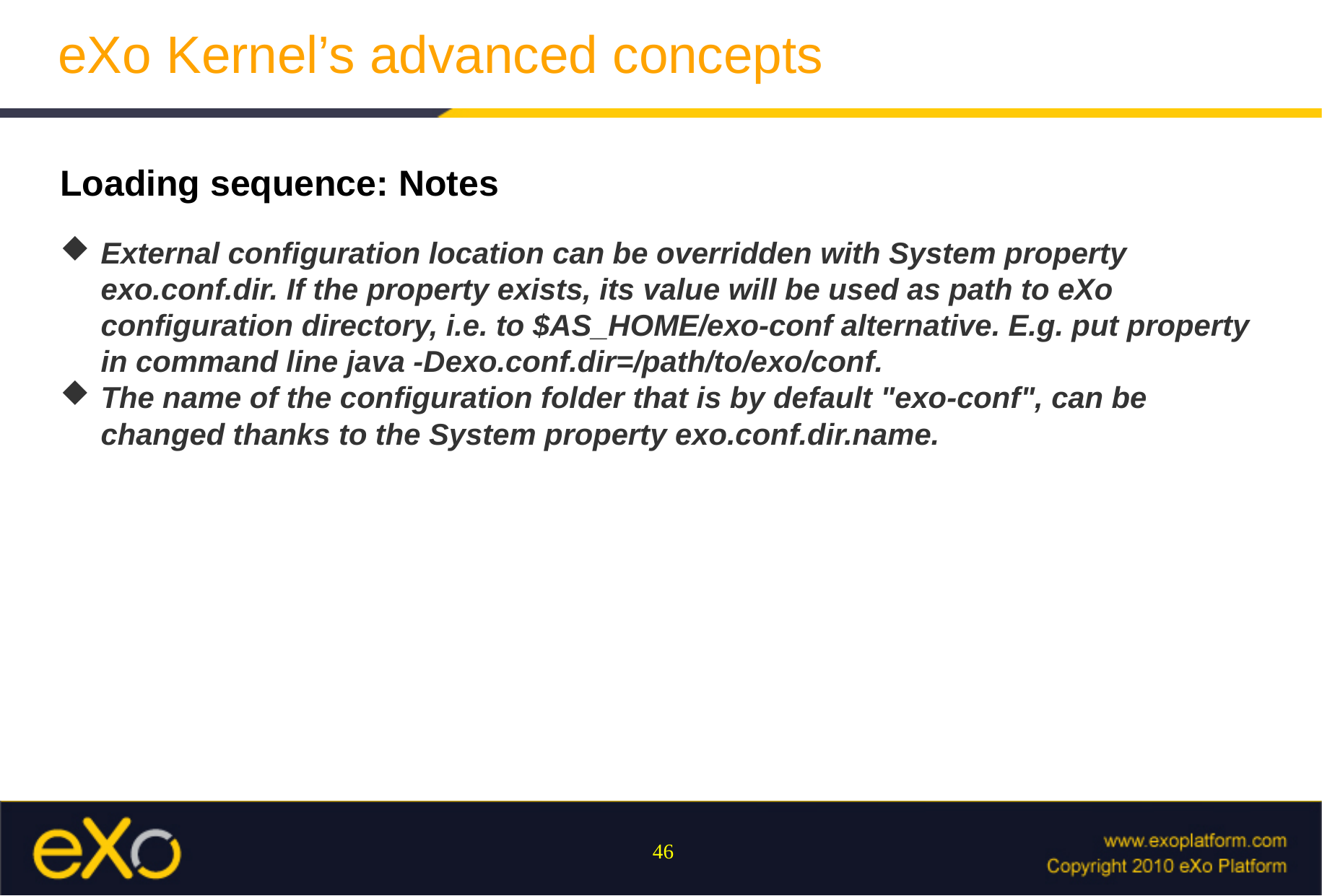

eXo Kernel’s advanced concepts
Loading sequence: Notes

External configuration location can be overridden with System property exo.conf.dir. If the property exists, its value will be used as path to eXo configuration directory, i.e. to $AS_HOME/exo-conf alternative. E.g. put property in command line java -Dexo.conf.dir=/path/to/exo/conf.
The name of the configuration folder that is by default "exo-conf", can be changed thanks to the System property exo.conf.dir.name.